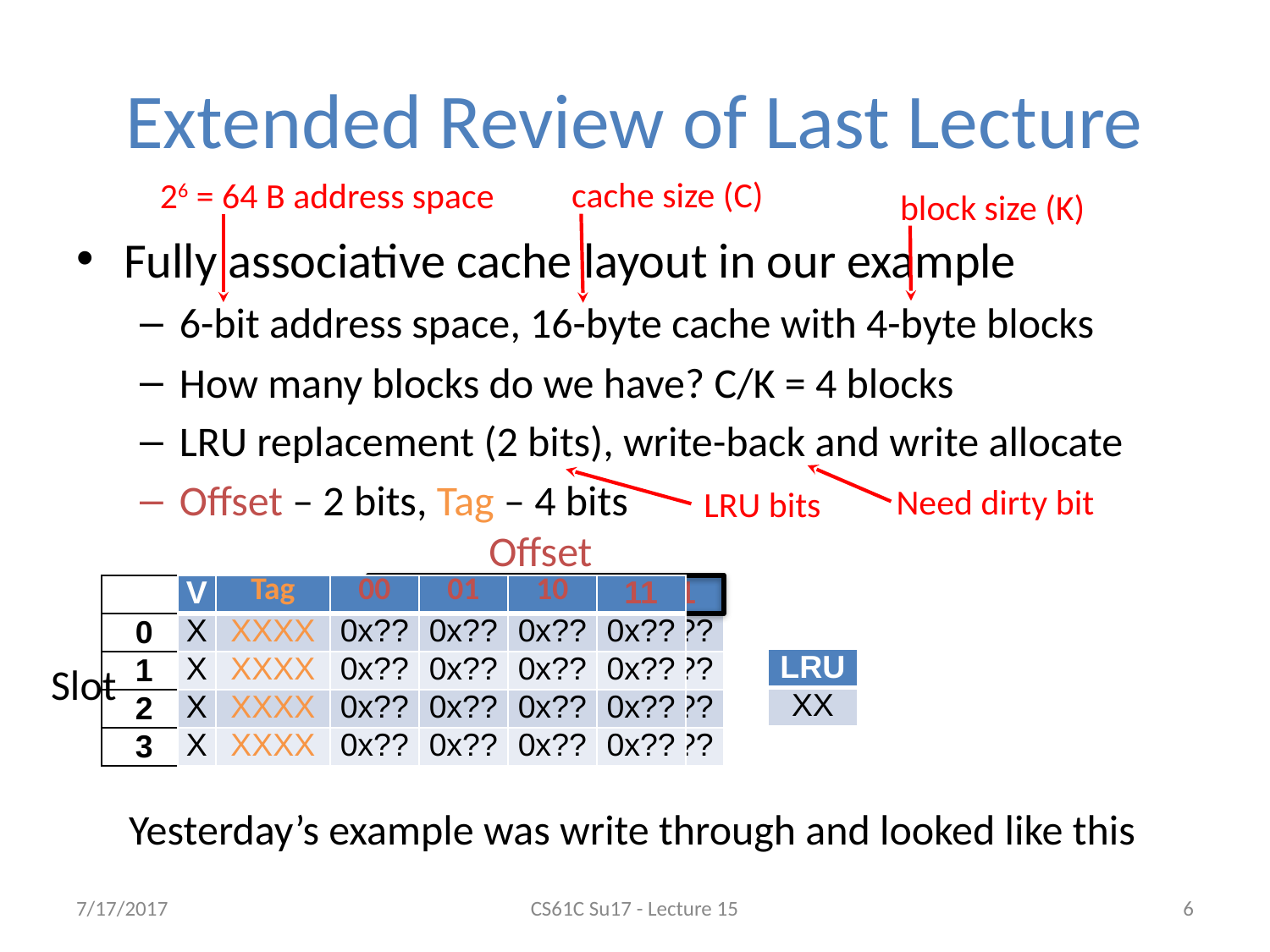

# Extended Review of Last Lecture
cache size (C)
26 = 64 B address space
block size (K)
Fully associative cache layout in our example
6-bit address space, 16-byte cache with 4-byte blocks
How many blocks do we have? C/K = 4 blocks
LRU replacement (2 bits), write-back and write allocate
Offset – 2 bits, Tag – 4 bits

Since this is write back, we’ll need a dirty bit
Need dirty bit
LRU bits
Offset
|  |
| --- |
| 0 |
| 1 |
| 2 |
| 3 |
| V | D | Tag | 00 | 01 | 10 | 11 |
| --- | --- | --- | --- | --- | --- | --- |
| X | X | XXXX | 0x?? | 0x?? | 0x?? | 0x?? |
| X | X | XXXX | 0x?? | 0x?? | 0x?? | 0x?? |
| X | X | XXXX | 0x?? | 0x?? | 0x?? | 0x?? |
| X | X | XXXX | 0x?? | 0x?? | 0x?? | 0x?? |
| V | Tag | 00 | 01 | 10 | 11 |
| --- | --- | --- | --- | --- | --- |
| X | XXXX | 0x?? | 0x?? | 0x?? | 0x?? |
| X | XXXX | 0x?? | 0x?? | 0x?? | 0x?? |
| X | XXXX | 0x?? | 0x?? | 0x?? | 0x?? |
| X | XXXX | 0x?? | 0x?? | 0x?? | 0x?? |

| LRU |
| --- |
| XX |
Slot
Yesterday’s example was write through and looked like this

7/17/2017
CS61C Su17 - Lecture 15
6